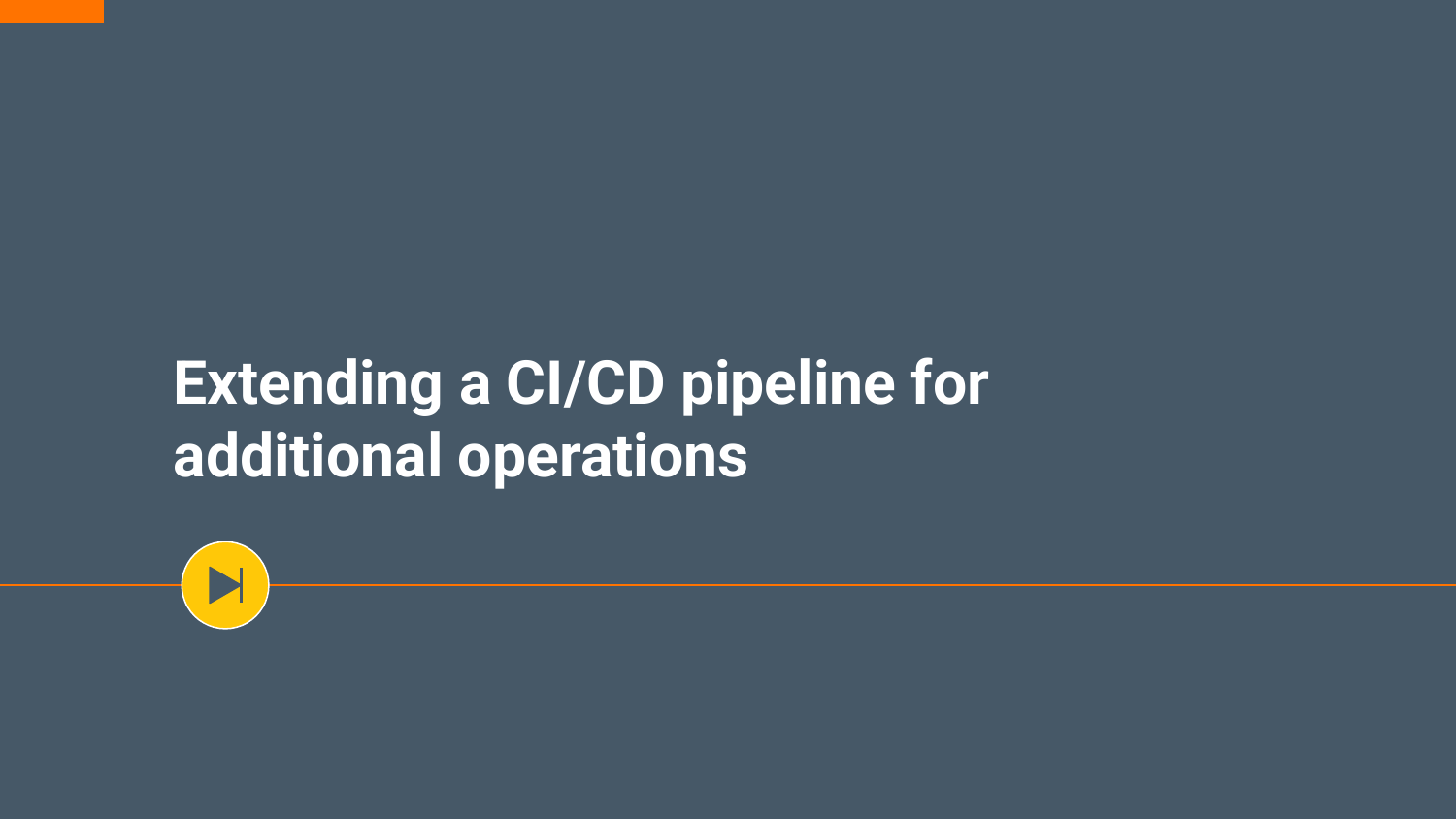

# Extending a CI/CD pipeline for additional operations